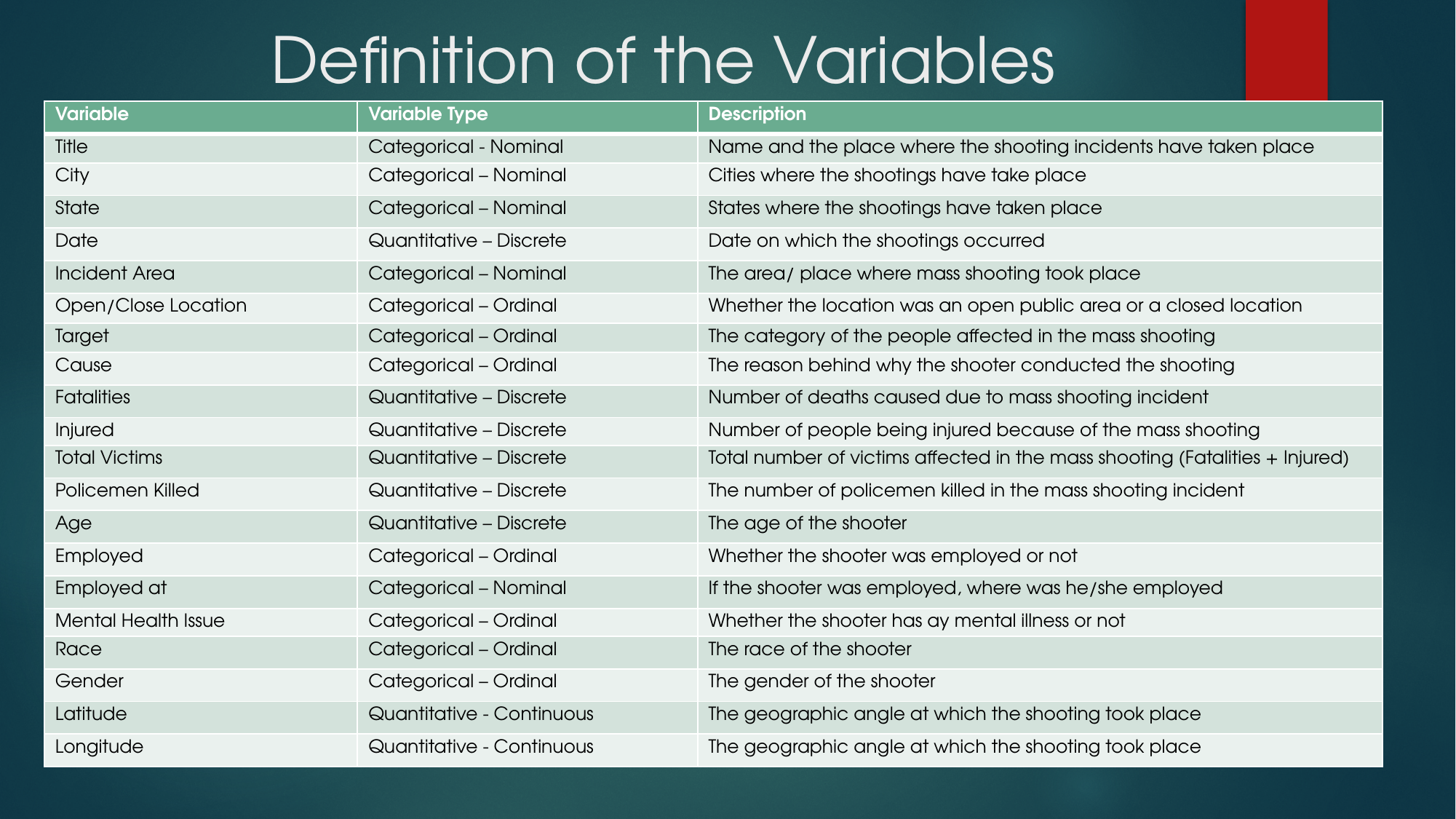

# Definition of the Variables
| Variable | Variable Type | Description |
| --- | --- | --- |
| Title | Categorical - Nominal | Name and the place where the shooting incidents have taken place |
| City | Categorical – Nominal | Cities where the shootings have take place |
| State | Categorical – Nominal | States where the shootings have taken place |
| Date | Quantitative – Discrete | Date on which the shootings occurred |
| Incident Area | Categorical – Nominal | The area/ place where mass shooting took place |
| Open/Close Location | Categorical – Ordinal | Whether the location was an open public area or a closed location |
| Target | Categorical – Ordinal | The category of the people affected in the mass shooting |
| Cause | Categorical – Ordinal | The reason behind why the shooter conducted the shooting |
| Fatalities | Quantitative – Discrete | Number of deaths caused due to mass shooting incident |
| Injured | Quantitative – Discrete | Number of people being injured because of the mass shooting |
| Total Victims | Quantitative – Discrete | Total number of victims affected in the mass shooting (Fatalities + Injured) |
| Policemen Killed | Quantitative – Discrete | The number of policemen killed in the mass shooting incident |
| Age | Quantitative – Discrete | The age of the shooter |
| Employed | Categorical – Ordinal | Whether the shooter was employed or not |
| Employed at | Categorical – Nominal | If the shooter was employed, where was he/she employed |
| Mental Health Issue | Categorical – Ordinal | Whether the shooter has ay mental illness or not |
| Race | Categorical – Ordinal | The race of the shooter |
| Gender | Categorical – Ordinal | The gender of the shooter |
| Latitude | Quantitative - Continuous | The geographic angle at which the shooting took place |
| Longitude | Quantitative - Continuous | The geographic angle at which the shooting took place |